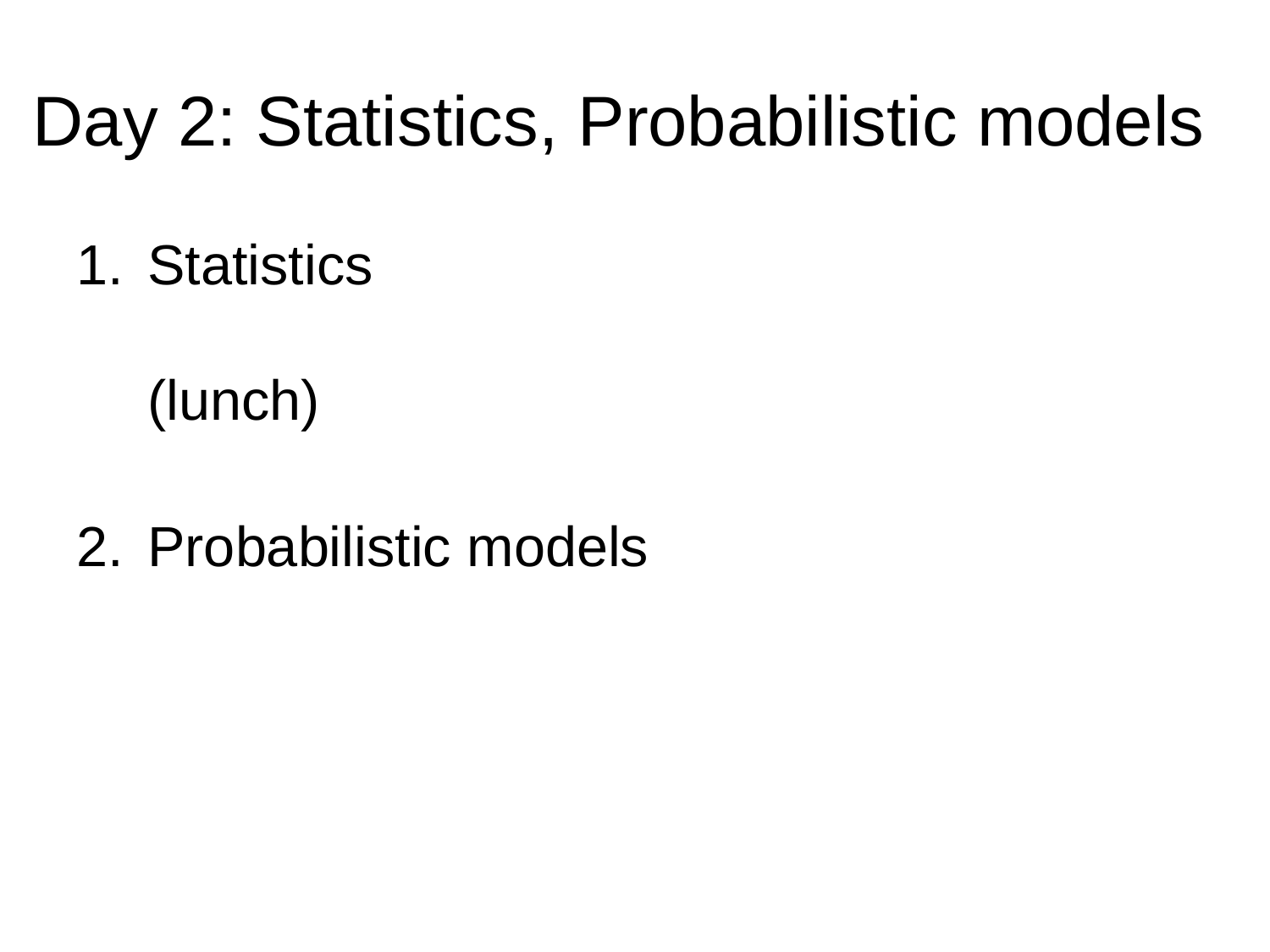

# Day 2: Statistics, Probabilistic models
Statistics
(lunch)
Probabilistic models